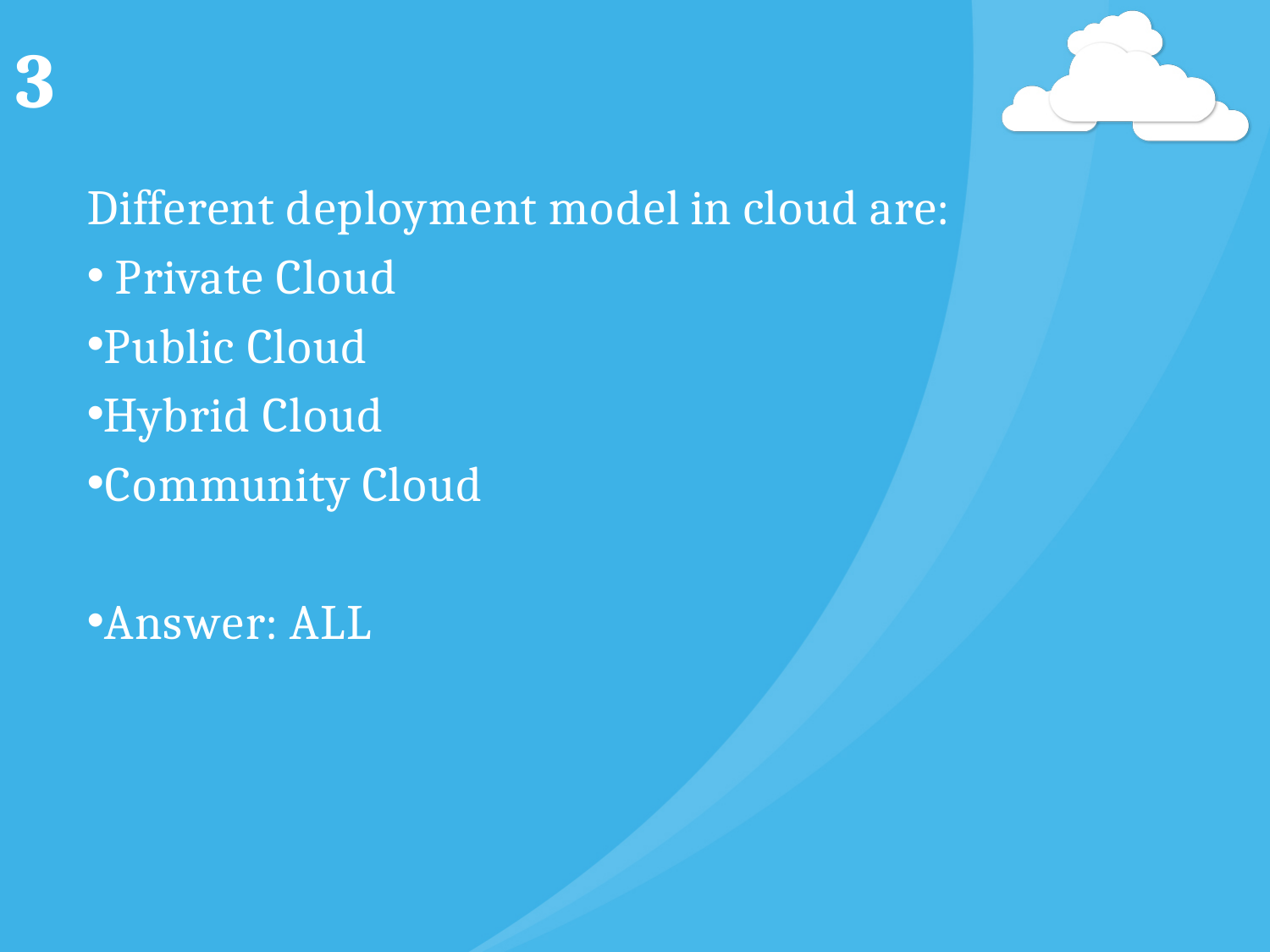

# 3
Different deployment model in cloud are:
 Private Cloud
Public Cloud
Hybrid Cloud
Community Cloud

Answer: ALL